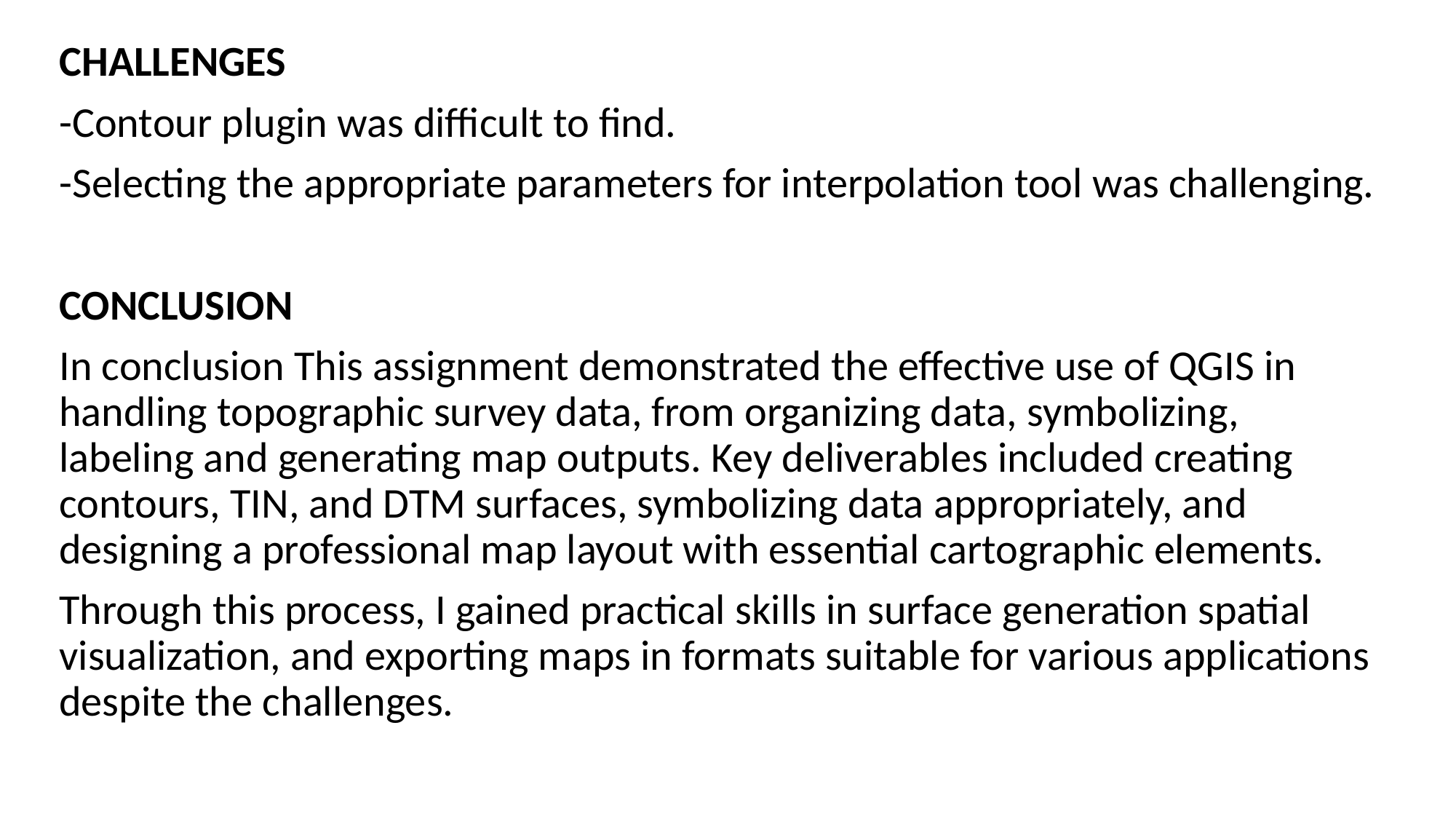

CHALLENGES
-Contour plugin was difficult to find.
-Selecting the appropriate parameters for interpolation tool was challenging.

CONCLUSION
In conclusion This assignment demonstrated the effective use of QGIS in handling topographic survey data, from organizing data, symbolizing, labeling and generating map outputs. Key deliverables included creating contours, TIN, and DTM surfaces, symbolizing data appropriately, and designing a professional map layout with essential cartographic elements.
Through this process, I gained practical skills in surface generation spatial visualization, and exporting maps in formats suitable for various applications despite the challenges.